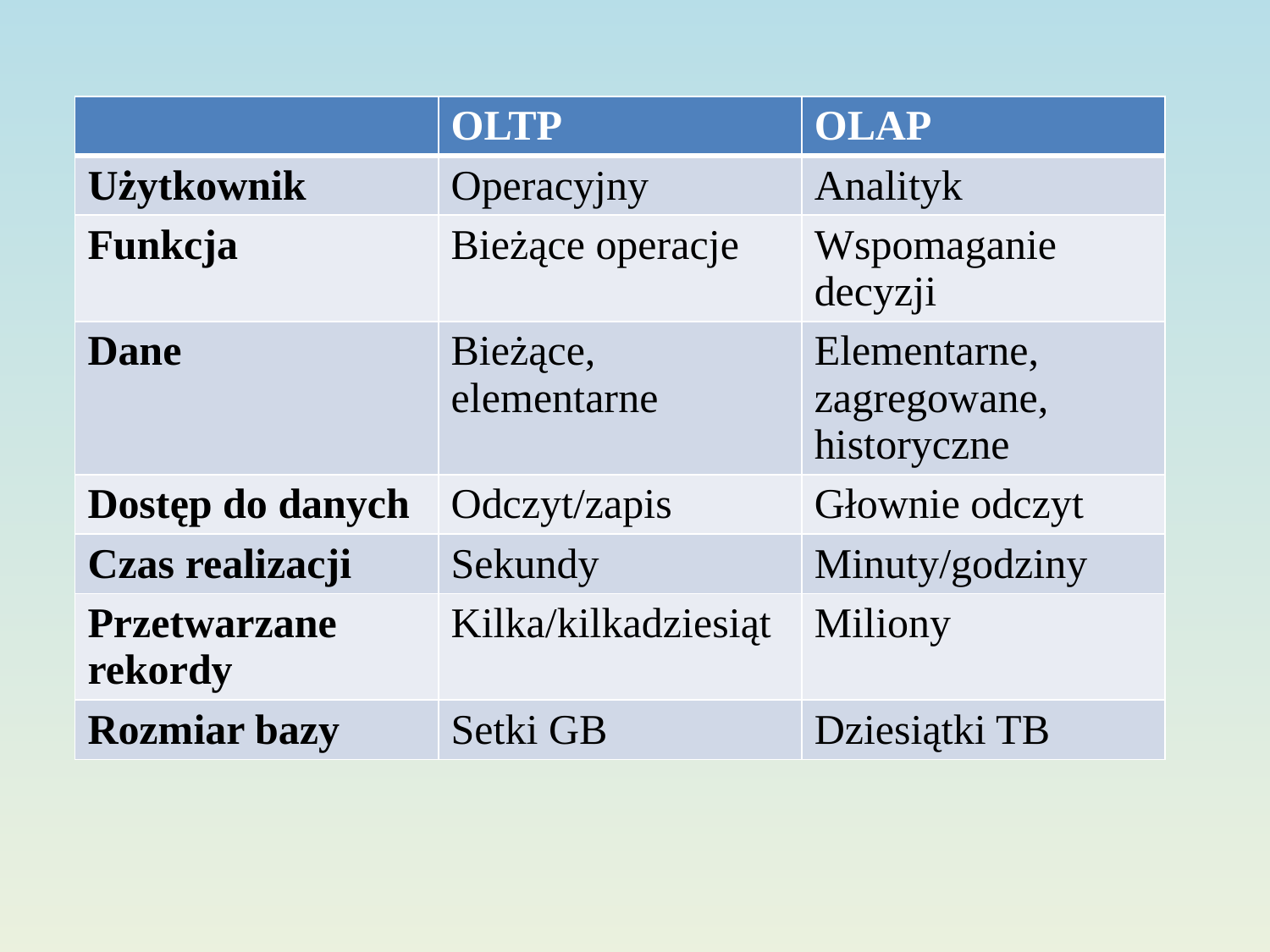

|  | OLTP | OLAP |
| --- | --- | --- |
| Użytkownik | Operacyjny | Analityk |
| Funkcja | Bieżące operacje | Wspomaganie decyzji |
| Dane | Bieżące, elementarne | Elementarne, zagregowane, historyczne |
| Dostęp do danych | Odczyt/zapis | Głownie odczyt |
| Czas realizacji | Sekundy | Minuty/godziny |
| Przetwarzane rekordy | Kilka/kilkadziesiąt | Miliony |
| Rozmiar bazy | Setki GB | Dziesiątki TB |